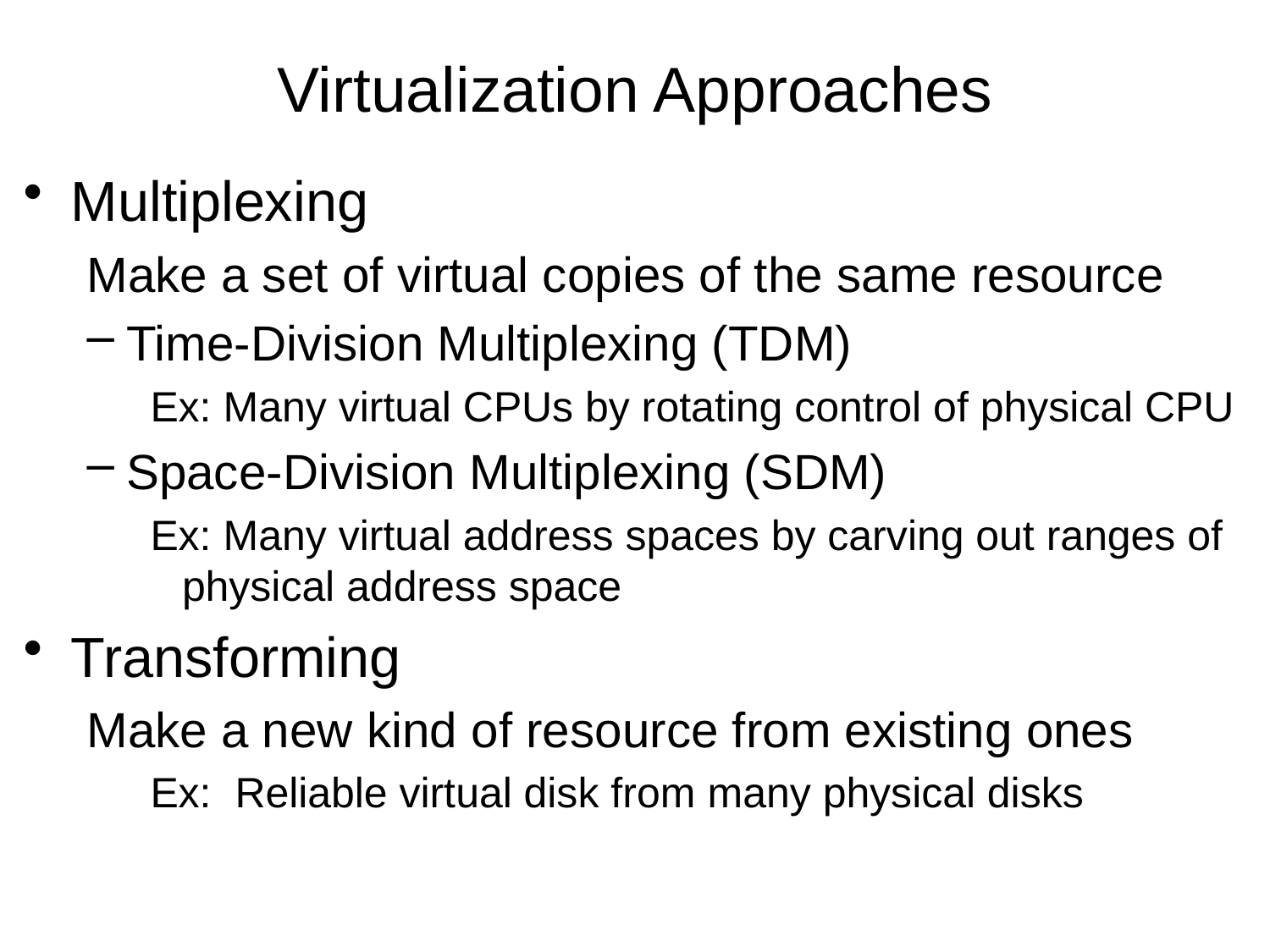

# Virtualization Approaches
Multiplexing
Make a set of virtual copies of the same resource
Time-Division Multiplexing (TDM)
Ex: Many virtual CPUs by rotating control of physical CPU
Space-Division Multiplexing (SDM)
Ex: Many virtual address spaces by carving out ranges of physical address space
Transforming
Make a new kind of resource from existing ones
Ex:  Reliable virtual disk from many physical disks